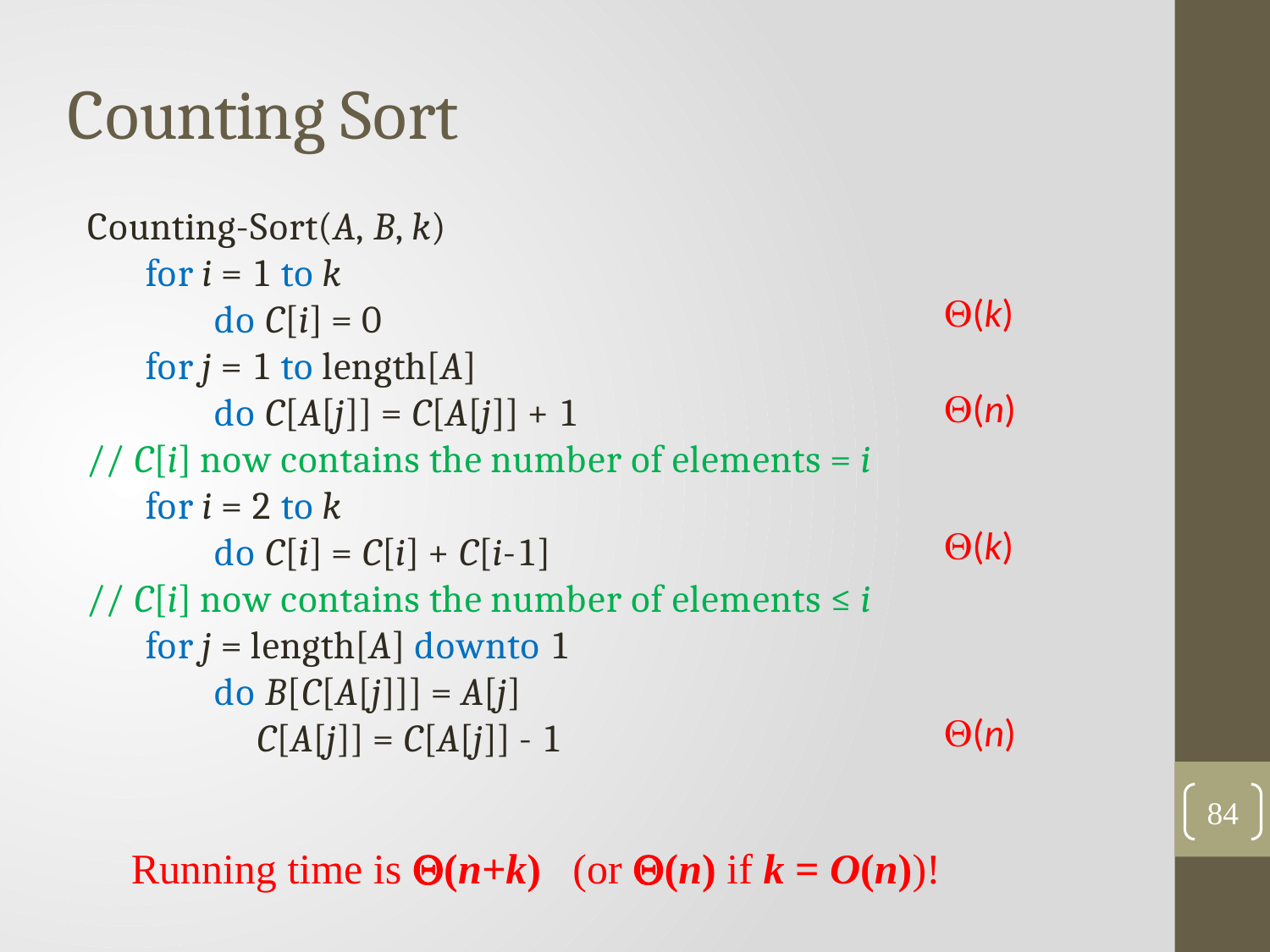

# Counting Sort
Counting-Sort(A, B, k)
       for i = 1 to k
	do C[i] = 0
       for j = 1 to length[A]
	do C[A[j]] = C[A[j]] + 1
// C[i] now contains the number of elements = i
       for i = 2 to k
	do C[i] = C[i] + C[i-1]
// C[i] now contains the number of elements ≤ i
       for j = length[A] downto 1
	do B[C[A[j]]] = A[j]
	     C[A[j]] = C[A[j]] - 1
Θ(k)
Θ(n)
Θ(k)
Θ(n)
84
Running time is Θ(n+k)   (or Θ(n) if k = O(n))!